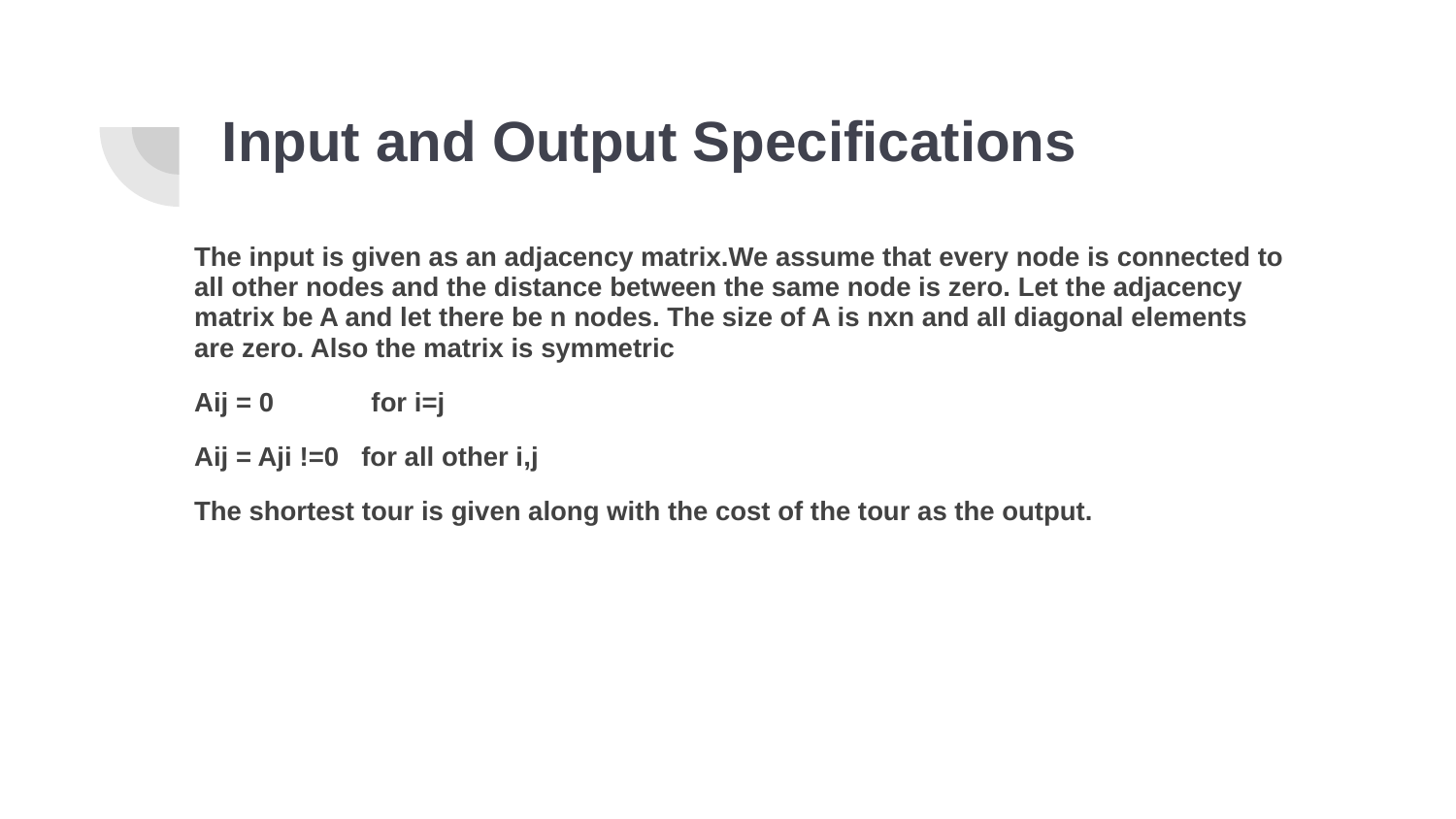

# Input and Output Specifications
The input is given as an adjacency matrix.We assume that every node is connected to all other nodes and the distance between the same node is zero. Let the adjacency matrix be A and let there be n nodes. The size of A is nxn and all diagonal elements are zero. Also the matrix is symmetric
Aij = 0             for i=j
Aij = Aji !=0   for all other i,j
The shortest tour is given along with the cost of the tour as the output.